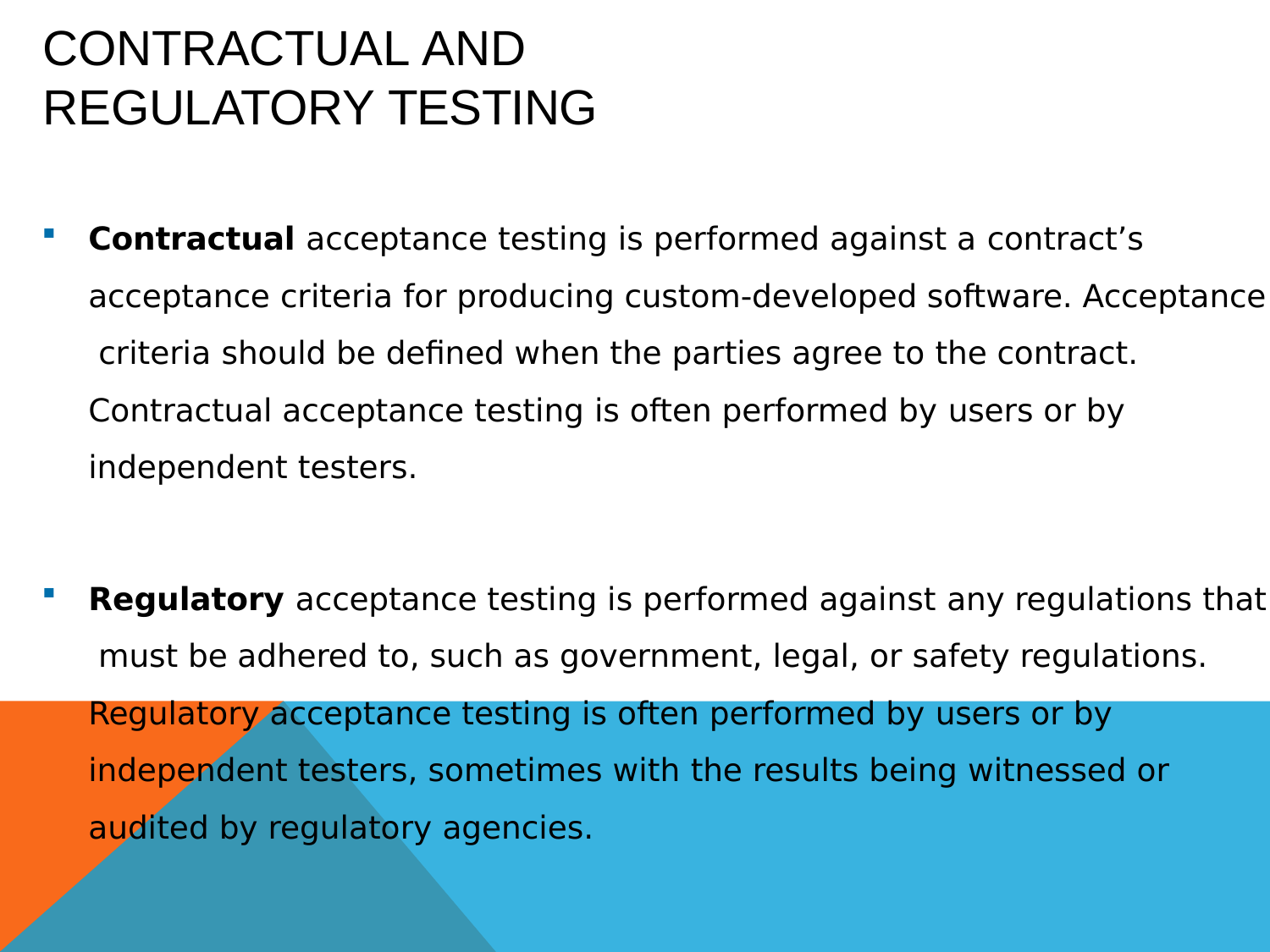

# Contractual and Regulatory Testing
Contractual acceptance testing is performed against a contract’s  acceptance criteria for producing custom-developed software. Acceptance  criteria should be defined when the parties agree to the contract.  Contractual acceptance testing is often performed by users or by  independent testers.

Regulatory acceptance testing is performed against any regulations that  must be adhered to, such as government, legal, or safety regulations.  Regulatory acceptance testing is often performed by users or by  independent testers, sometimes with the results being witnessed or  audited by regulatory agencies.